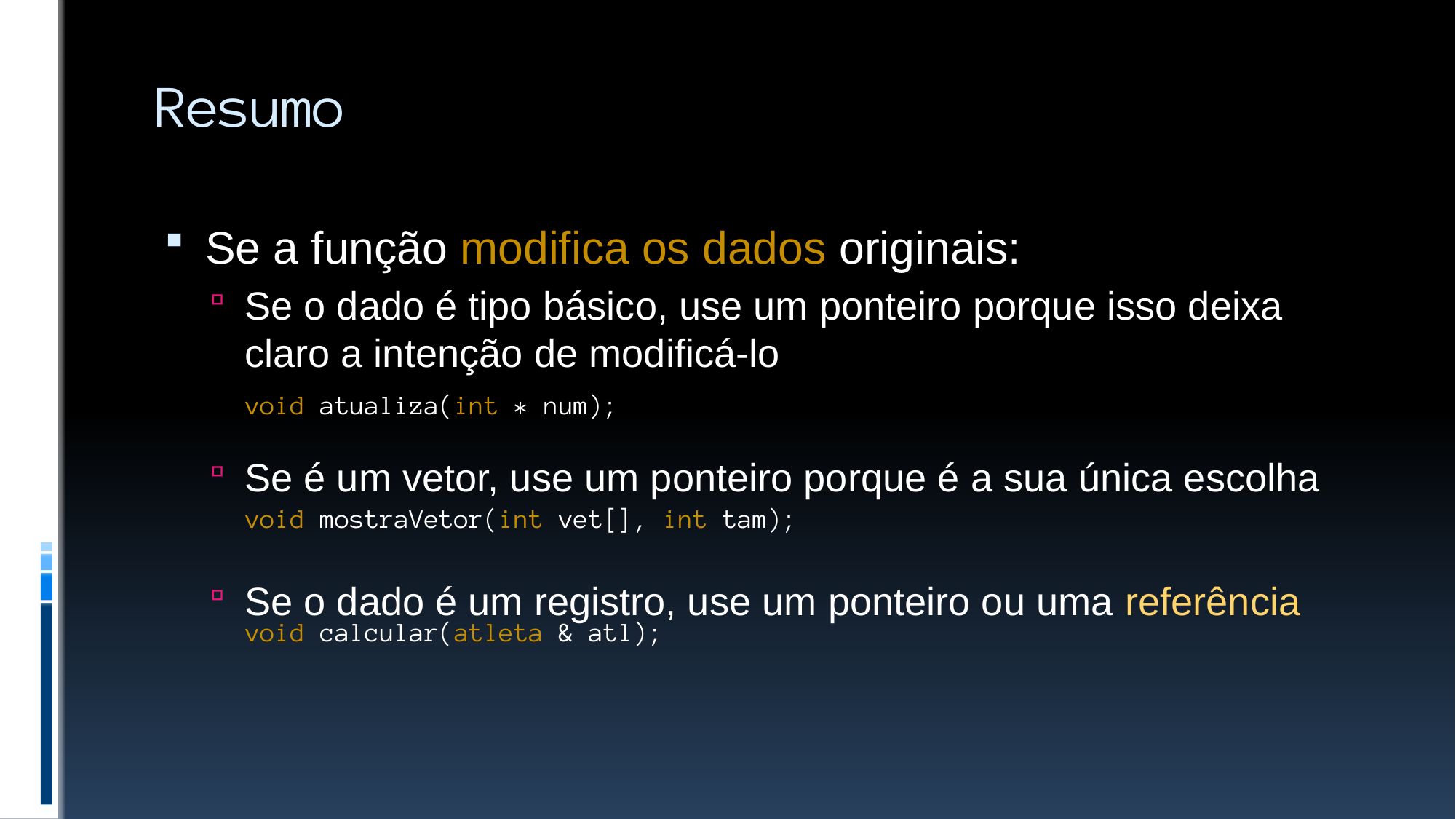

# Resumo
Se a função modifica os dados originais:
Se o dado é tipo básico, use um ponteiro porque isso deixa claro a intenção de modificá-lo

Se é um vetor, use um ponteiro porque é a sua única escolha

Se o dado é um registro, use um ponteiro ou uma referência

void atualiza(int * num);
void mostraVetor(int vet[], int tam);
void calcular(atleta & atl);